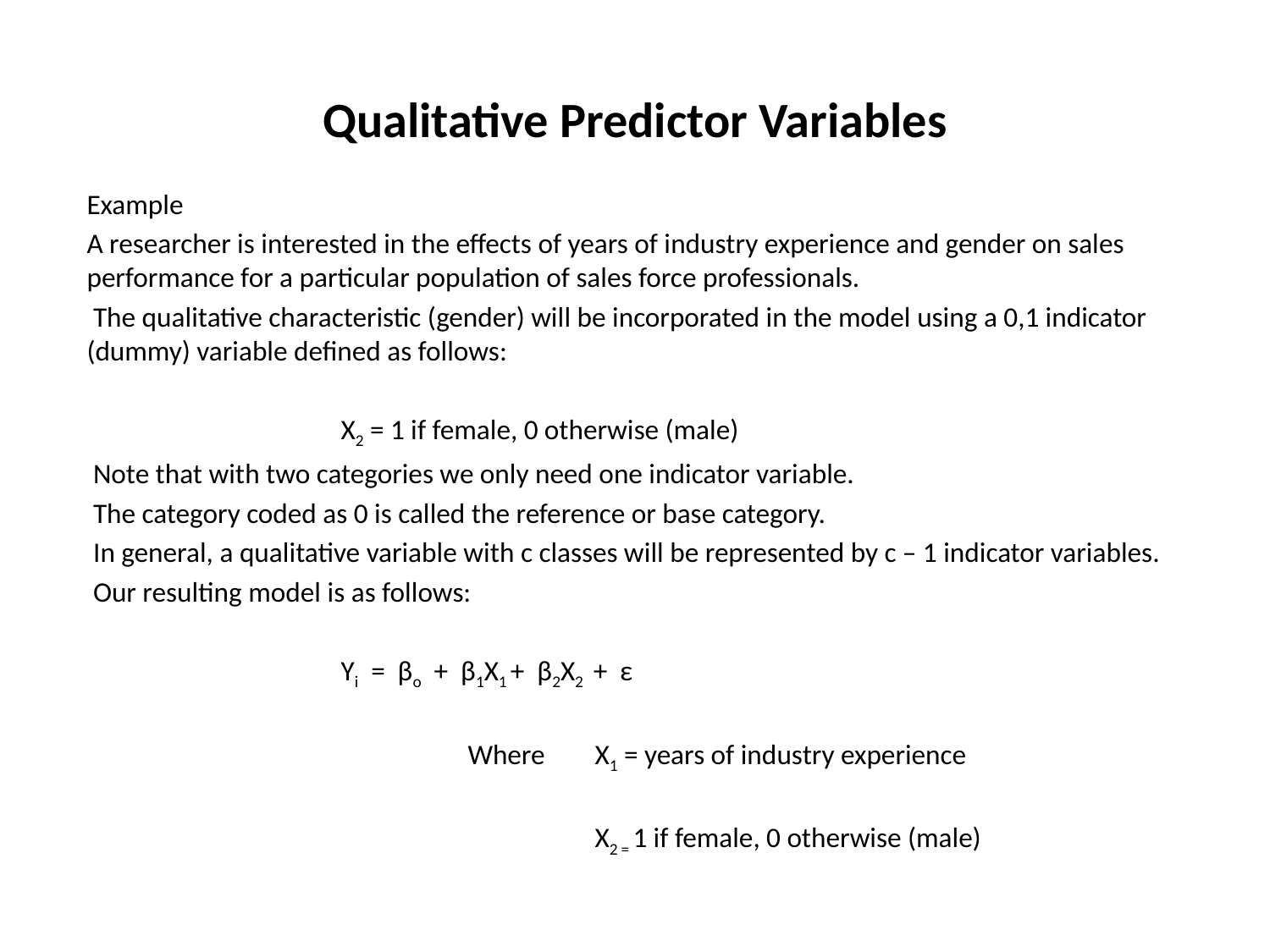

# Qualitative Predictor Variables
Example
A researcher is interested in the effects of years of industry experience and gender on sales performance for a particular population of sales force professionals.
 The qualitative characteristic (gender) will be incorporated in the model using a 0,1 indicator (dummy) variable defined as follows:

		X2 = 1 if female, 0 otherwise (male)
 Note that with two categories we only need one indicator variable.
 The category coded as 0 is called the reference or base category.
 In general, a qualitative variable with c classes will be represented by c – 1 indicator variables.
 Our resulting model is as follows:

		Yi  =  βo  +  β1X1 +  β2X2  +  ε

			Where  	X1 = years of industry experience

				X2 = 1 if female, 0 otherwise (male)